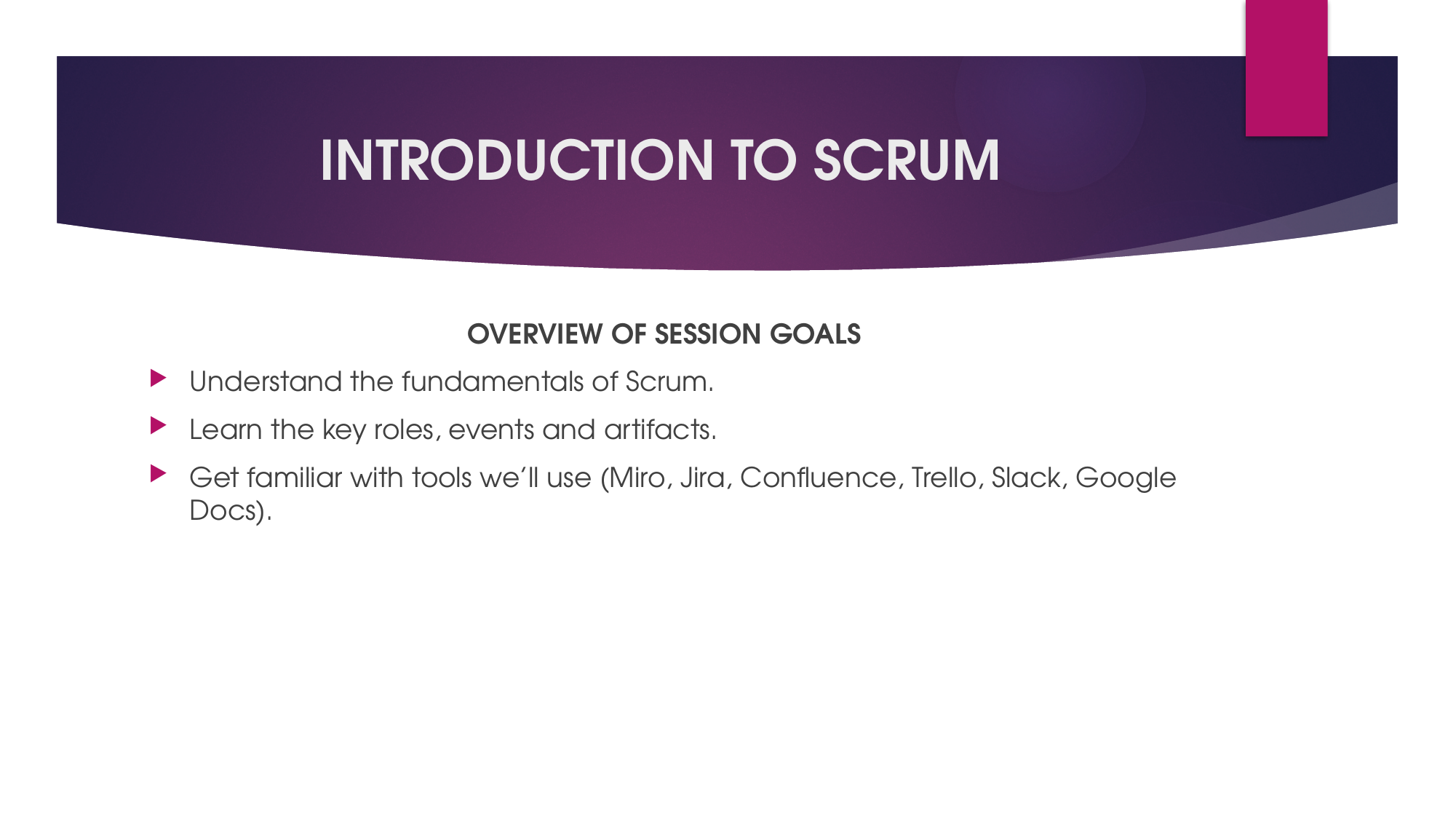

# INTRODUCTION TO SCRUM
OVERVIEW OF SESSION GOALS
Understand the fundamentals of Scrum.
Learn the key roles, events and artifacts.
Get familiar with tools we’ll use (Miro, Jira, Confluence, Trello, Slack, Google Docs).